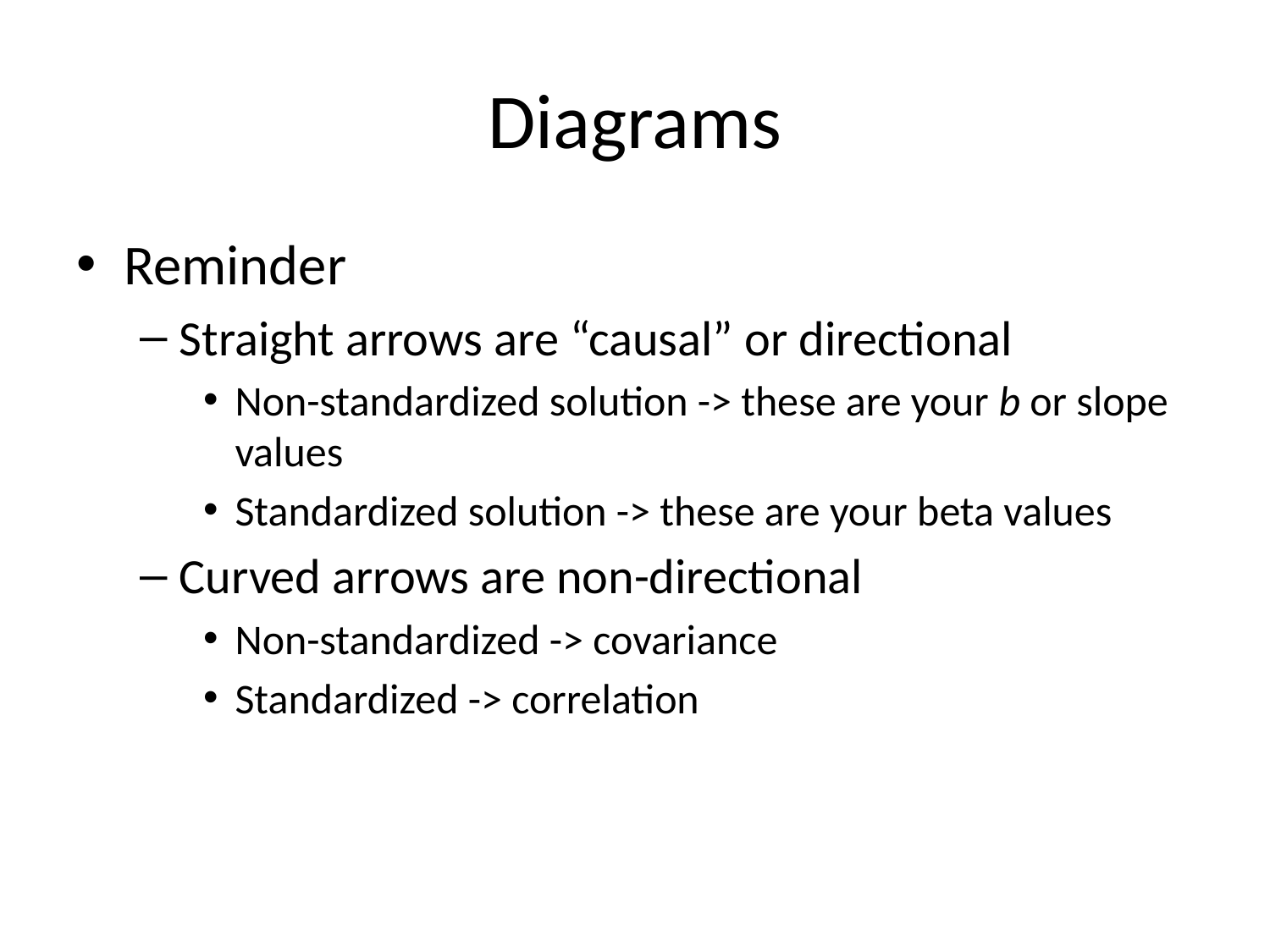

# Diagrams
Reminder
Straight arrows are “causal” or directional
Non-standardized solution -> these are your b or slope values
Standardized solution -> these are your beta values
Curved arrows are non-directional
Non-standardized -> covariance
Standardized -> correlation